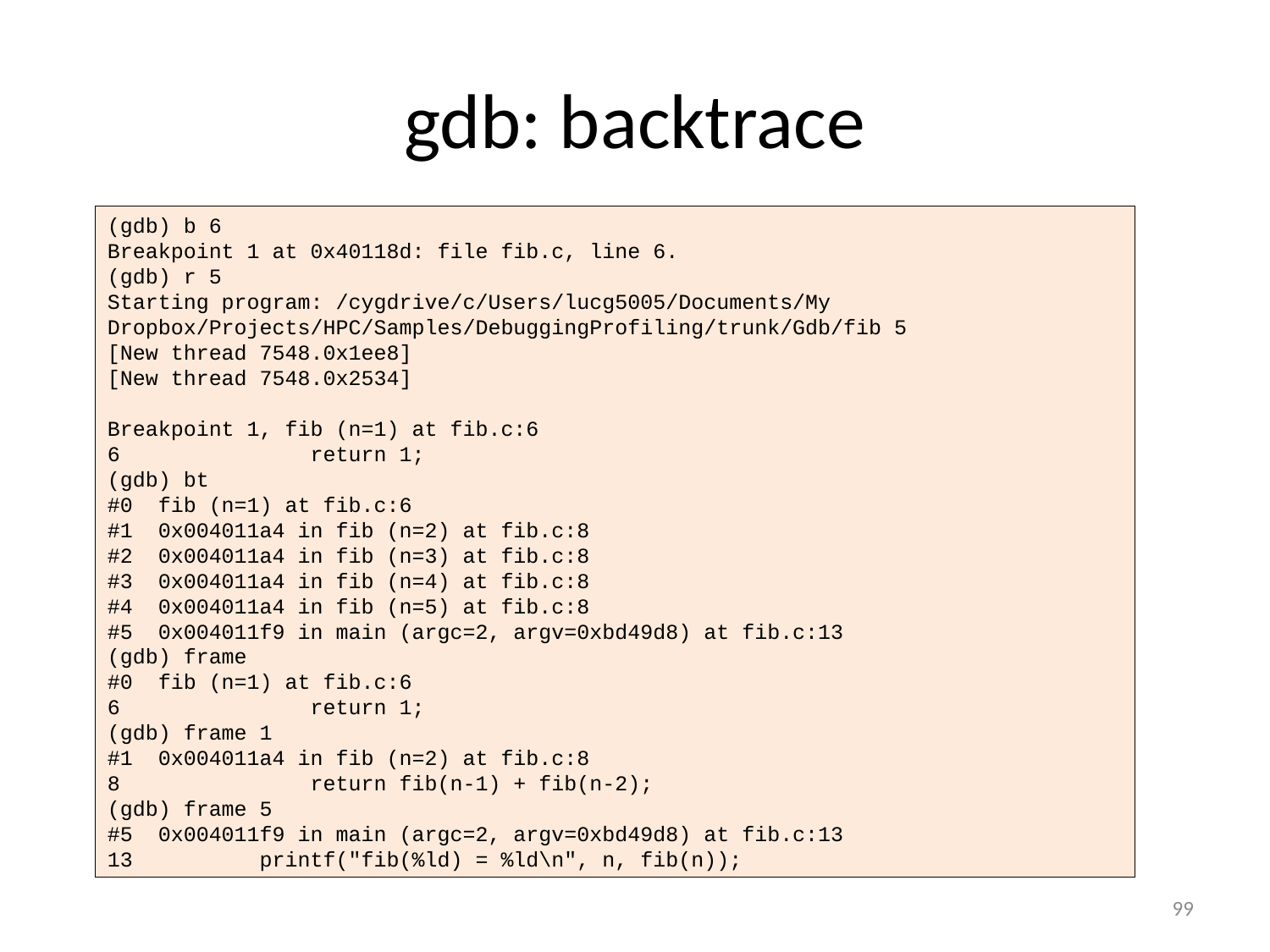

# gdb: backtrace
(gdb) b 6
Breakpoint 1 at 0x40118d: file fib.c, line 6.
(gdb) r 5
Starting program: /cygdrive/c/Users/lucg5005/Documents/My Dropbox/Projects/HPC/Samples/DebuggingProfiling/trunk/Gdb/fib 5
[New thread 7548.0x1ee8]
[New thread 7548.0x2534]

Breakpoint 1, fib (n=1) at fib.c:6
6               return 1;
(gdb) bt
#0  fib (n=1) at fib.c:6
#1  0x004011a4 in fib (n=2) at fib.c:8
#2  0x004011a4 in fib (n=3) at fib.c:8
#3  0x004011a4 in fib (n=4) at fib.c:8
#4  0x004011a4 in fib (n=5) at fib.c:8
#5  0x004011f9 in main (argc=2, argv=0xbd49d8) at fib.c:13
(gdb) frame
#0  fib (n=1) at fib.c:6
6               return 1;
(gdb) frame 1
#1  0x004011a4 in fib (n=2) at fib.c:8
8               return fib(n-1) + fib(n-2);
(gdb) frame 5
#5  0x004011f9 in main (argc=2, argv=0xbd49d8) at fib.c:13
13          printf("fib(%ld) = %ld\n", n, fib(n));
99